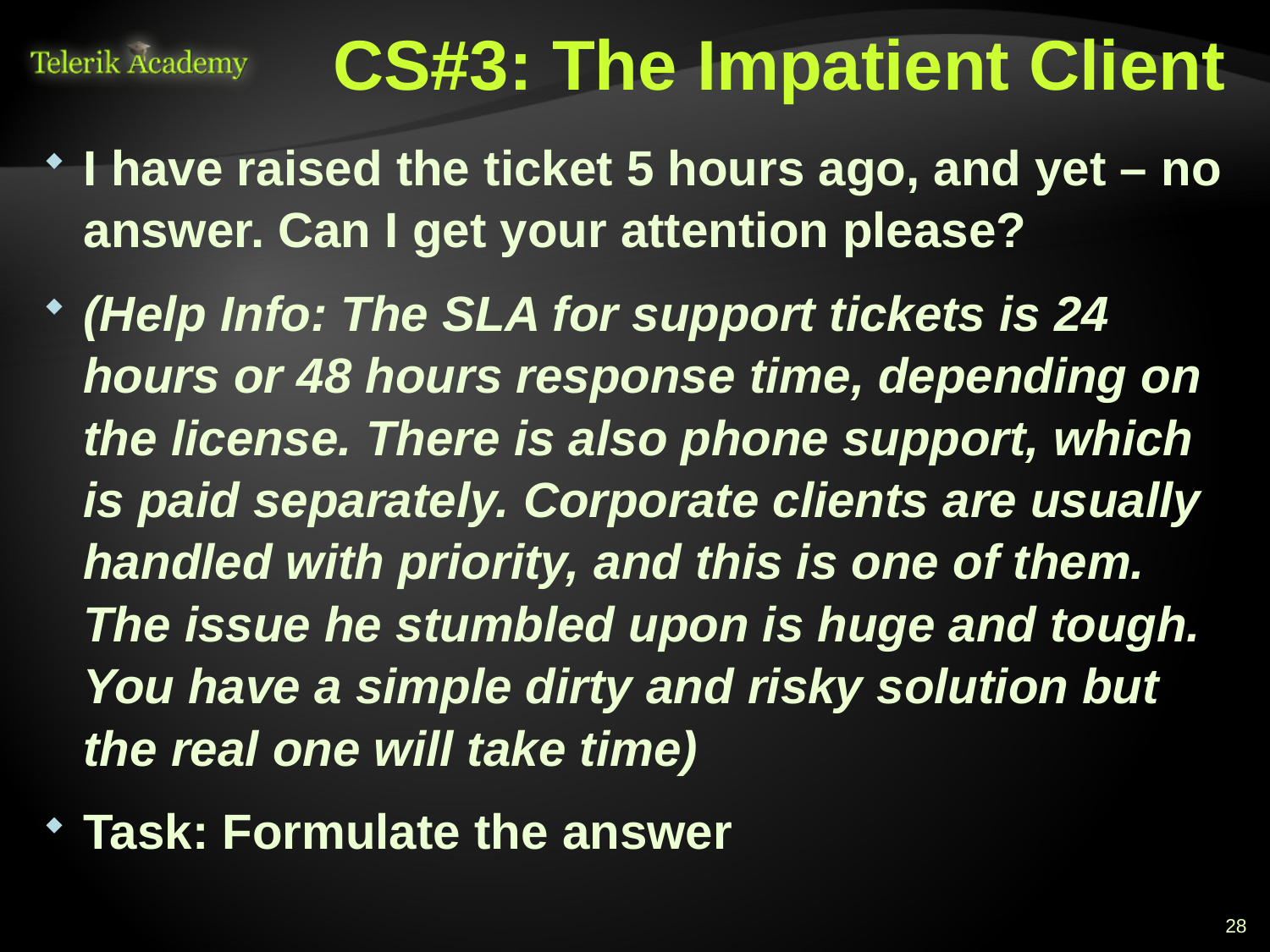

# CS#3: The Impatient Client
I have raised the ticket 5 hours ago, and yet – no answer. Can I get your attention please?
(Help Info: The SLA for support tickets is 24 hours or 48 hours response time, depending on the license. There is also phone support, which is paid separately. Corporate clients are usually handled with priority, and this is one of them. The issue he stumbled upon is huge and tough. You have a simple dirty and risky solution but the real one will take time)
Task: Formulate the answer

28